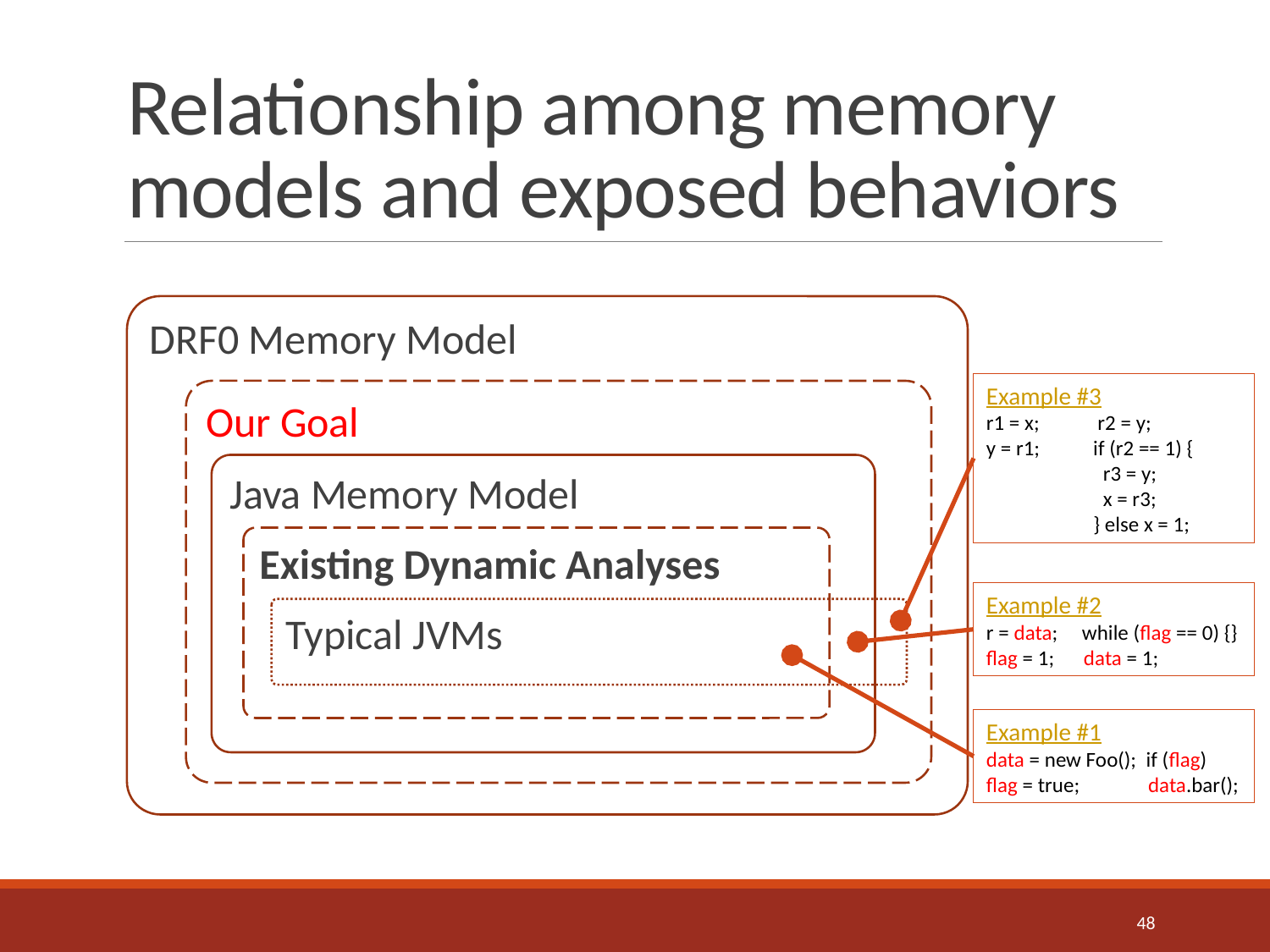

# Relationship among memory models and exposed behaviors
DRF0 Memory Model
Example #3
r1 = x;            r2 = y;
y = r1;           if (r2 == 1) {
                        r3 = y;
                        x = r3;
                      } else x = 1;
Our Goal
Java Memory Model
Existing Dynamic Analyses
Example #2
r = data;     while (flag == 0) {}
flag = 1;      data = 1;
Typical JVMs
Example #1
data = new Foo();  if (flag)
flag = true;              data.bar();
48